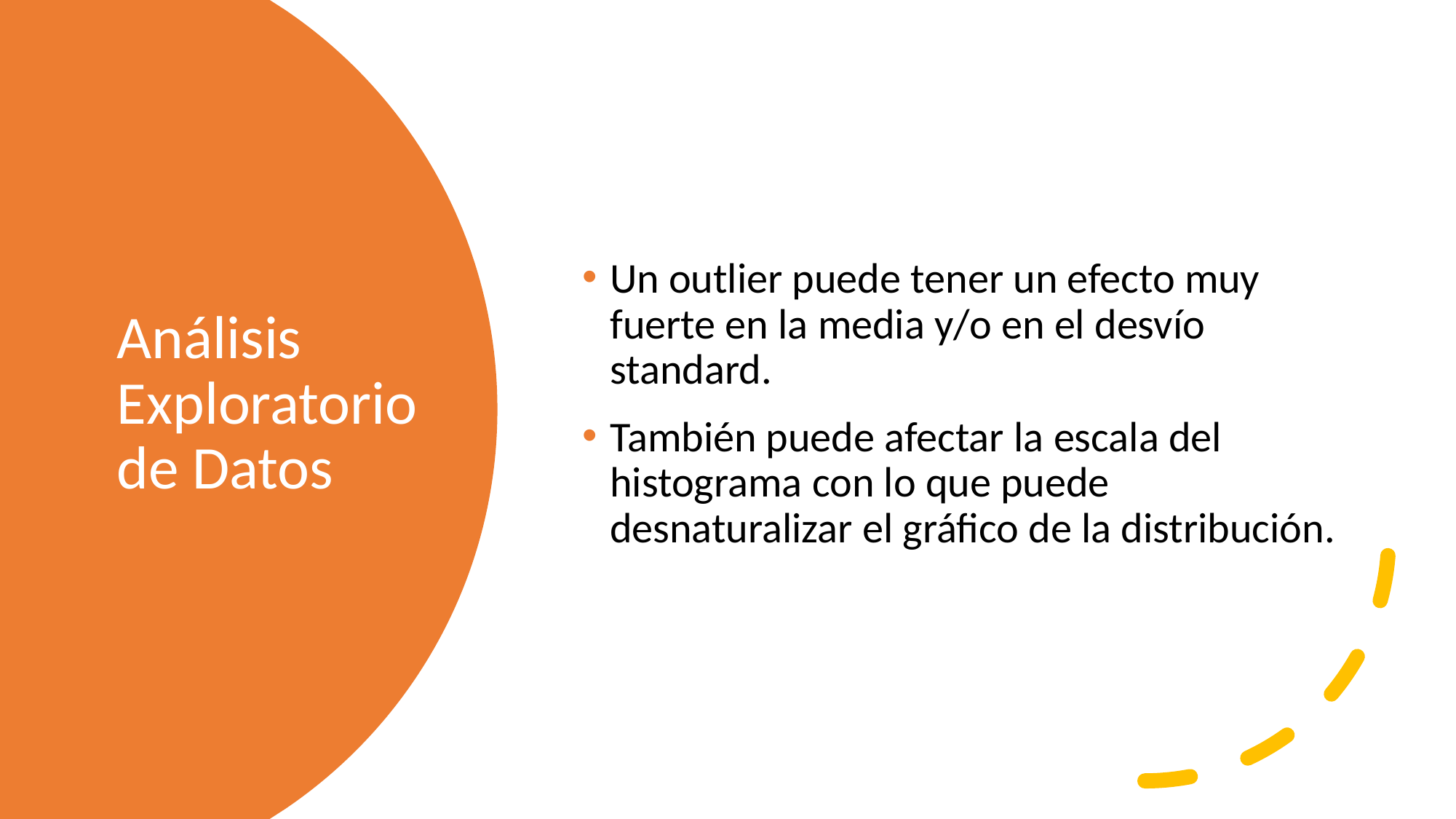

Un outlier puede tener un efecto muy fuerte en la media y/o en el desvío standard.
También puede afectar la escala del histograma con lo que puede desnaturalizar el gráfico de la distribución.
Análisis Exploratorio de Datos